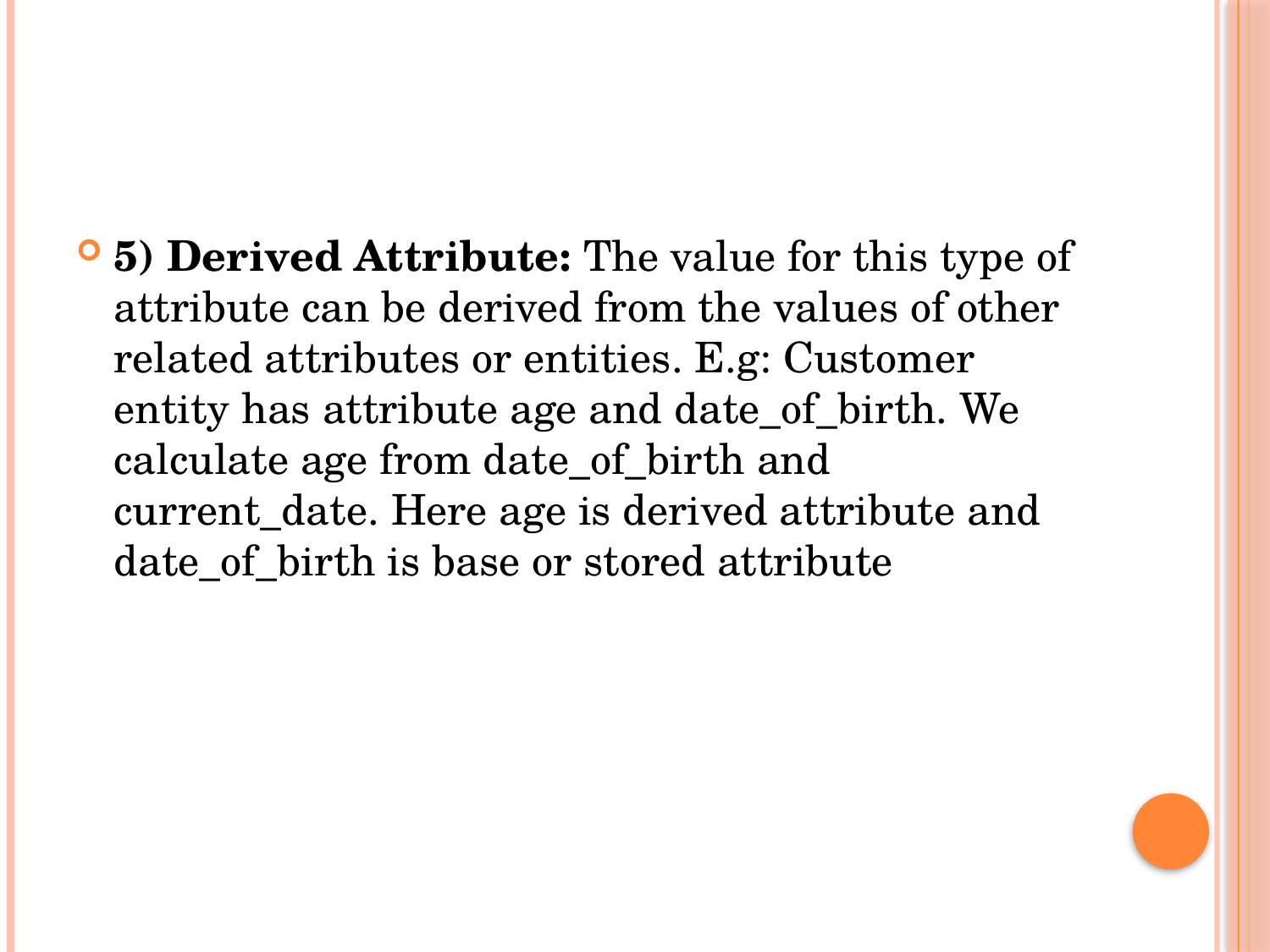

#
5) Derived Attribute: The value for this type of attribute can be derived from the values of other related attributes or entities. E.g: Customer entity has attribute age and date_of_birth. We calculate age from date_of_birth and current_date. Here age is derived attribute and date_of_birth is base or stored attribute